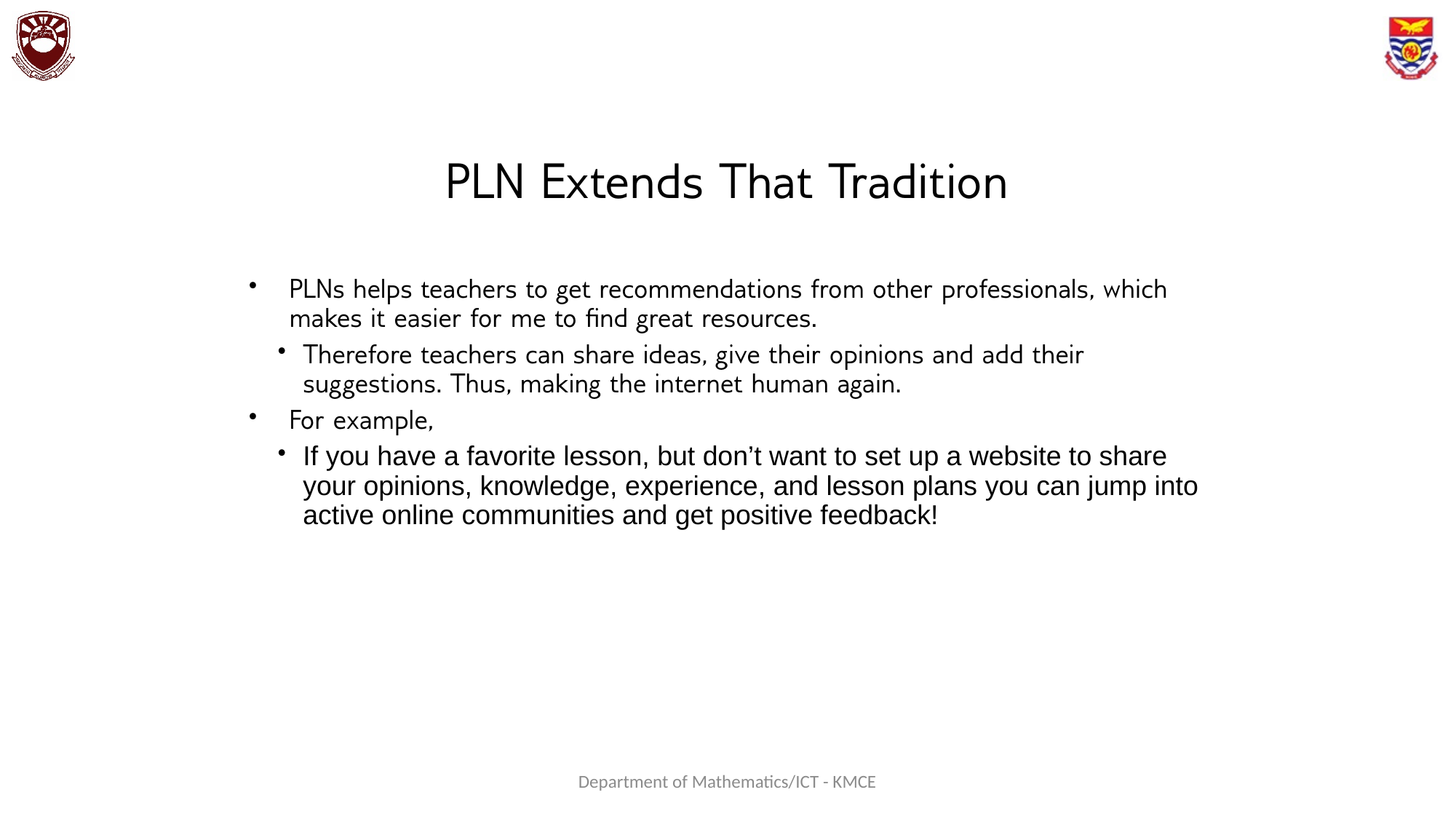

PLN Extends That Tradition

PLNs helps teachers to get recommendations from other professionals, which makes it easier for me to find great resources.
Therefore teachers can share ideas, give their opinions and add their suggestions. Thus, making the internet human again.
For example,
If you have a favorite lesson, but don’t want to set up a website to share your opinions, knowledge, experience, and lesson plans you can jump into active online communities and get positive feedback!

Department of Mathematics/ICT - KMCE
105